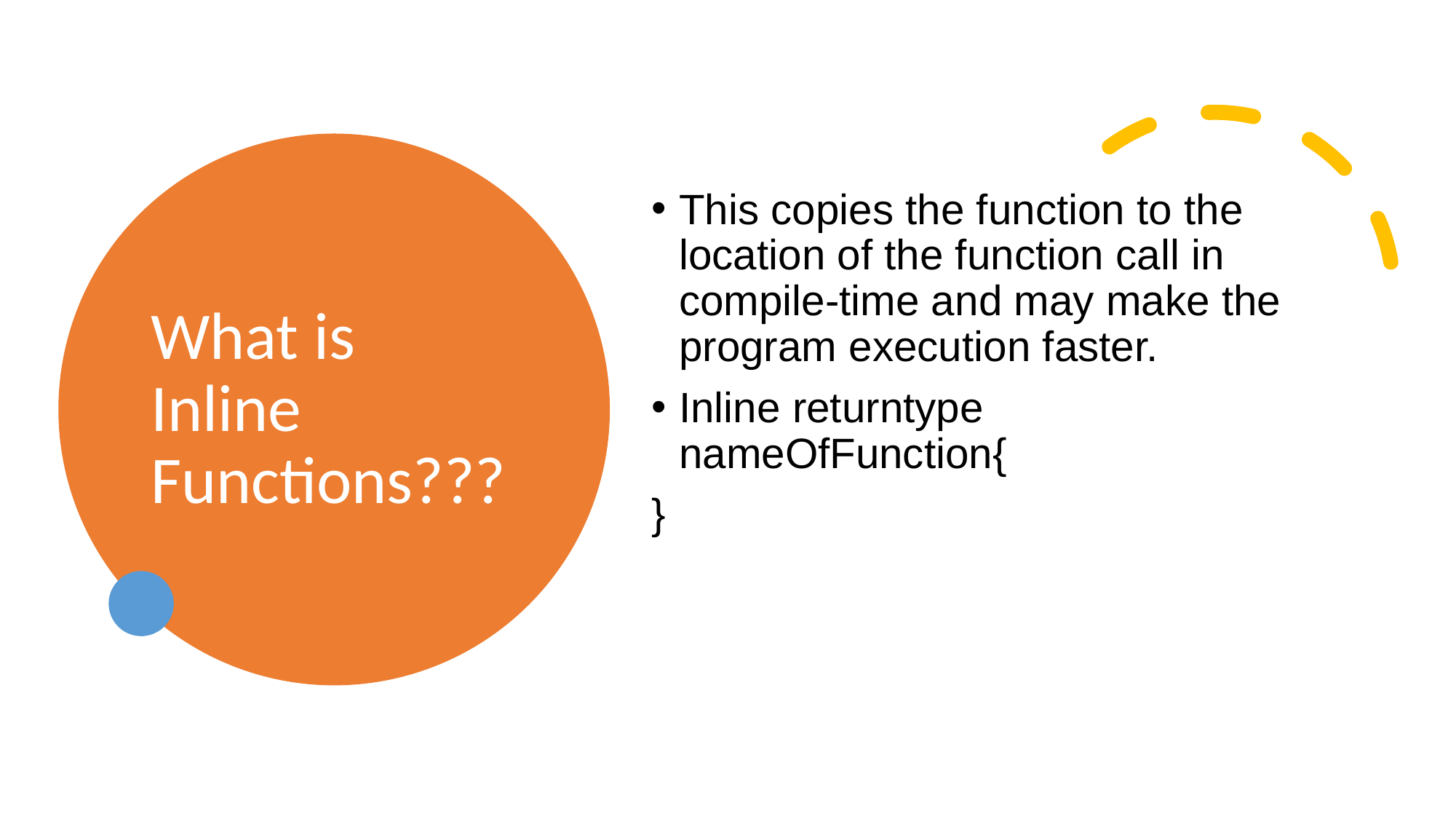

# What is Inline Functions???
This copies the function to the location of the function call in compile-time and may make the program execution faster.
Inline returntype nameOfFunction{
}